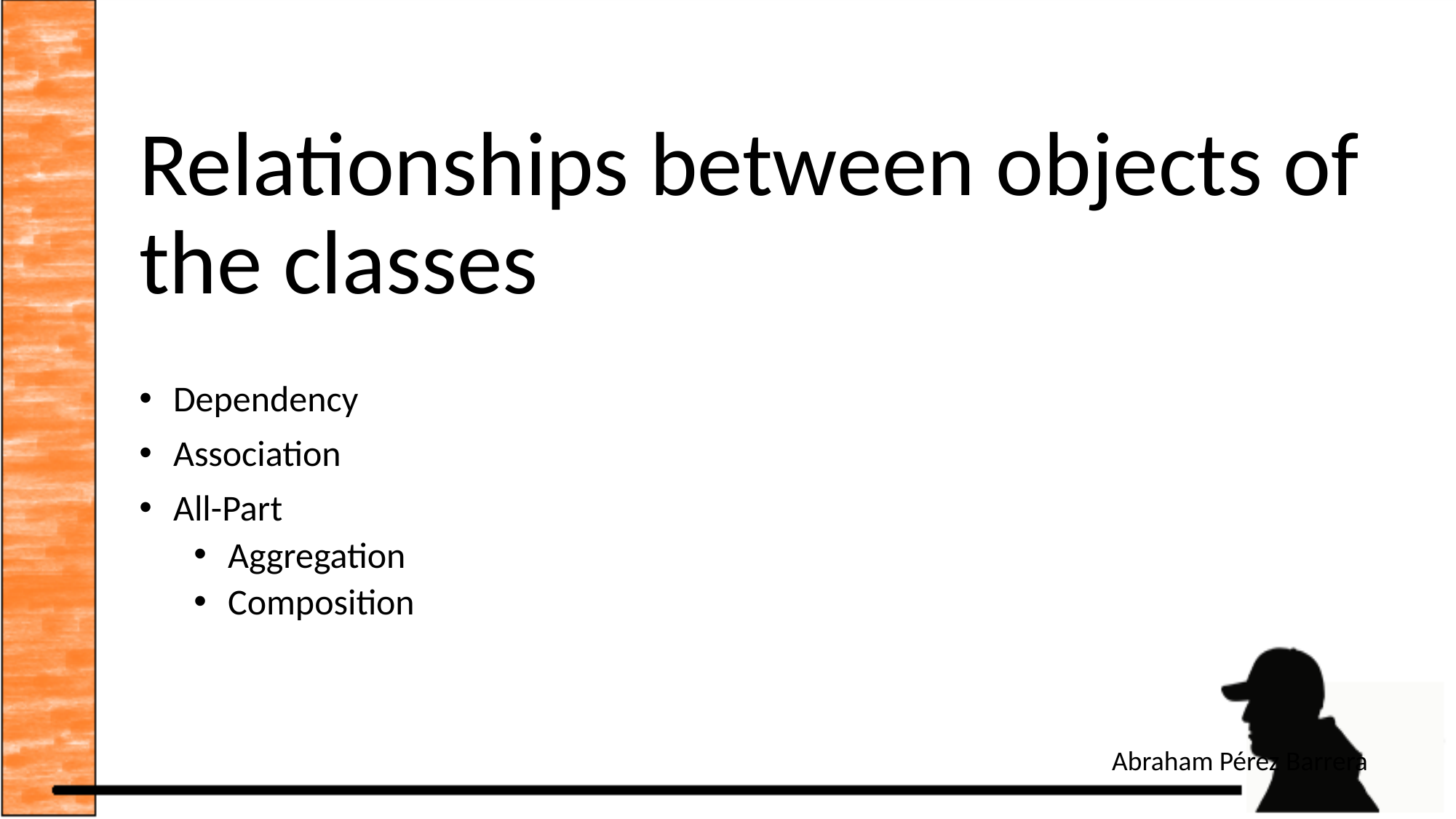

# Relationships between objects of the classes
Dependency
Association
All-Part
Aggregation
Composition